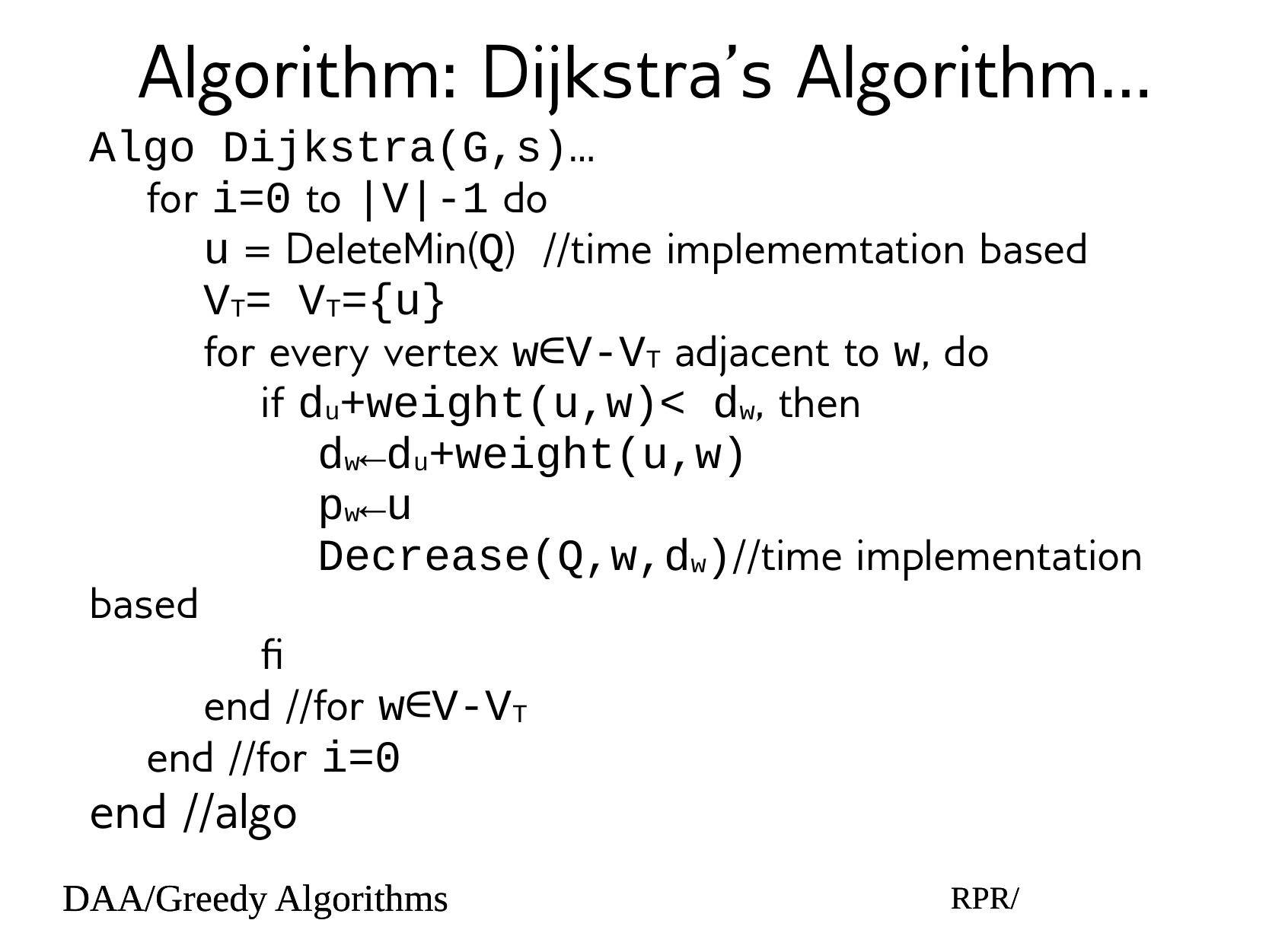

# Algorithm: Dijkstra’s Algorithm…
Algo Dijkstra(G,s)…
for i=0 to |V|-1 do
u = DeleteMin(Q)  //time implememtation based
VT= VT={u}
for every vertex w∈V-VT adjacent to w, do
if du+weight(u,w)< dw, then
dw←du+weight(u,w)
pw←u
Decrease(Q,w,dw)//time implementation based
fi
end //for w∈V-VT
end //for i=0
end //algo
DAA/Greedy Algorithms
RPR/
9